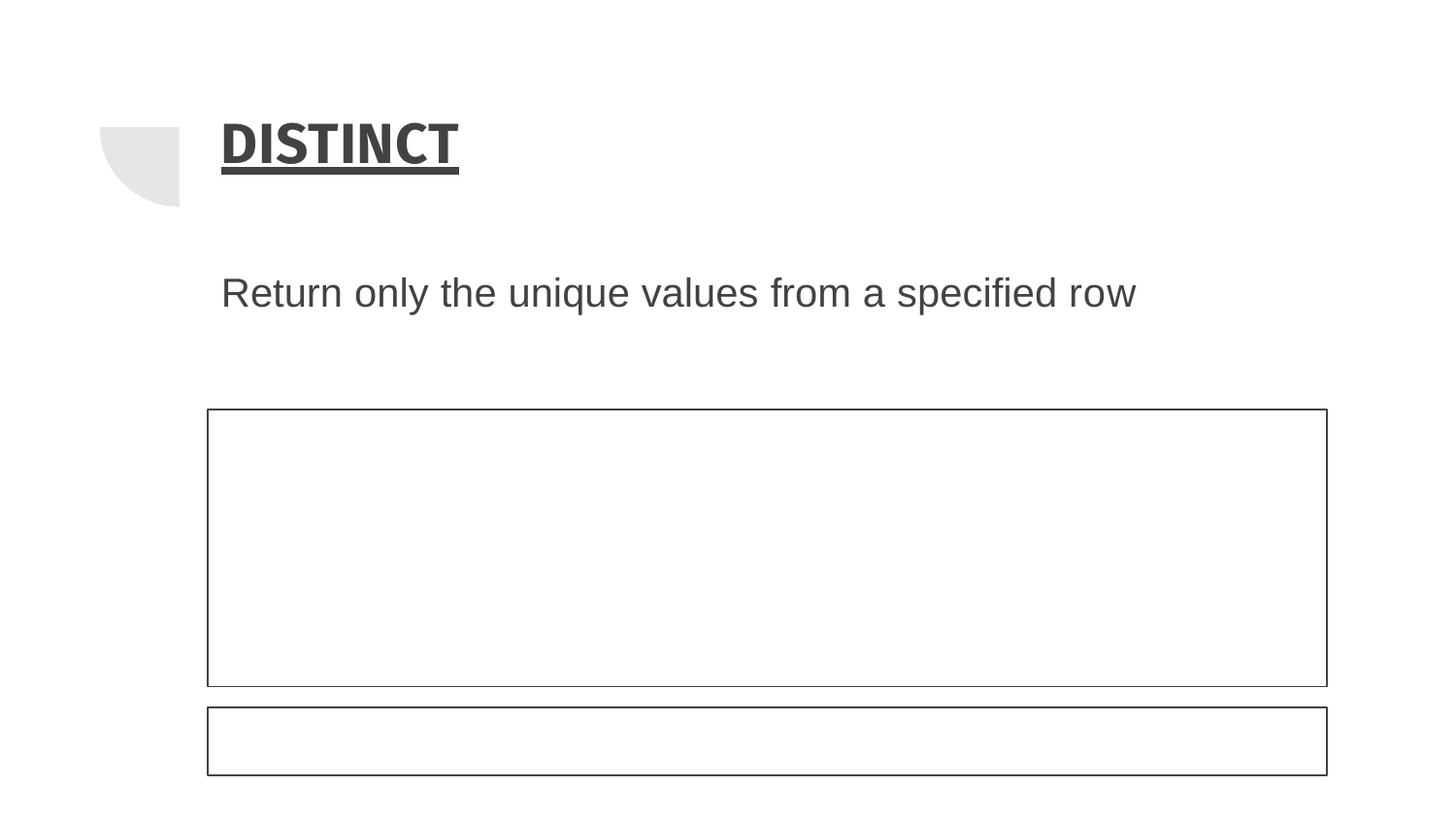

# DISTINCT
Return only the unique values from a speciﬁed row